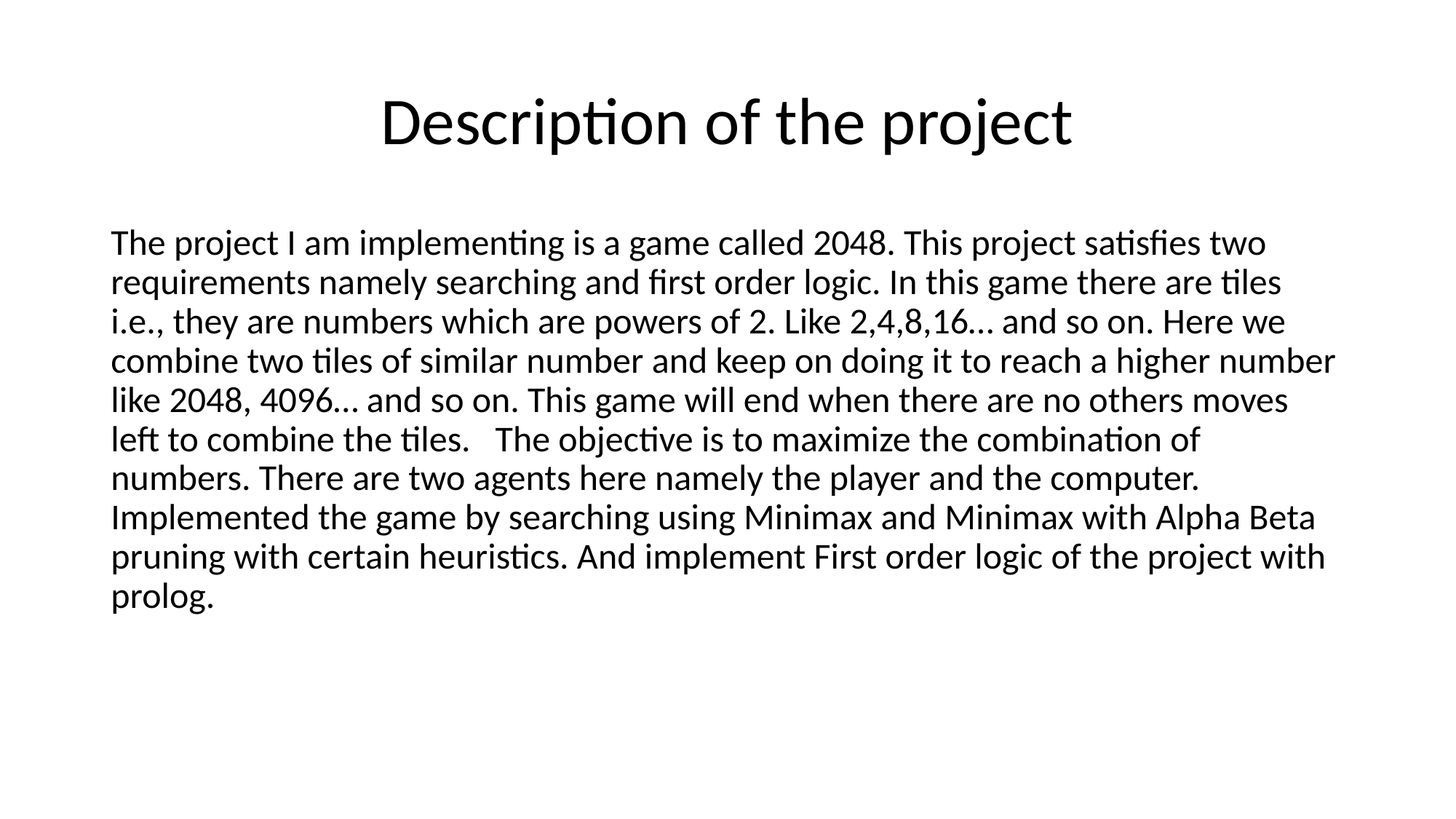

# Description of the project
The project I am implementing is a game called 2048. This project satisfies two requirements namely searching and first order logic. In this game there are tiles i.e., they are numbers which are powers of 2. Like 2,4,8,16… and so on. Here we combine two tiles of similar number and keep on doing it to reach a higher number like 2048, 4096… and so on. This game will end when there are no others moves left to combine the tiles.   The objective is to maximize the combination of numbers. There are two agents here namely the player and the computer. Implemented the game by searching using Minimax and Minimax with Alpha Beta pruning with certain heuristics. And implement First order logic of the project with prolog.